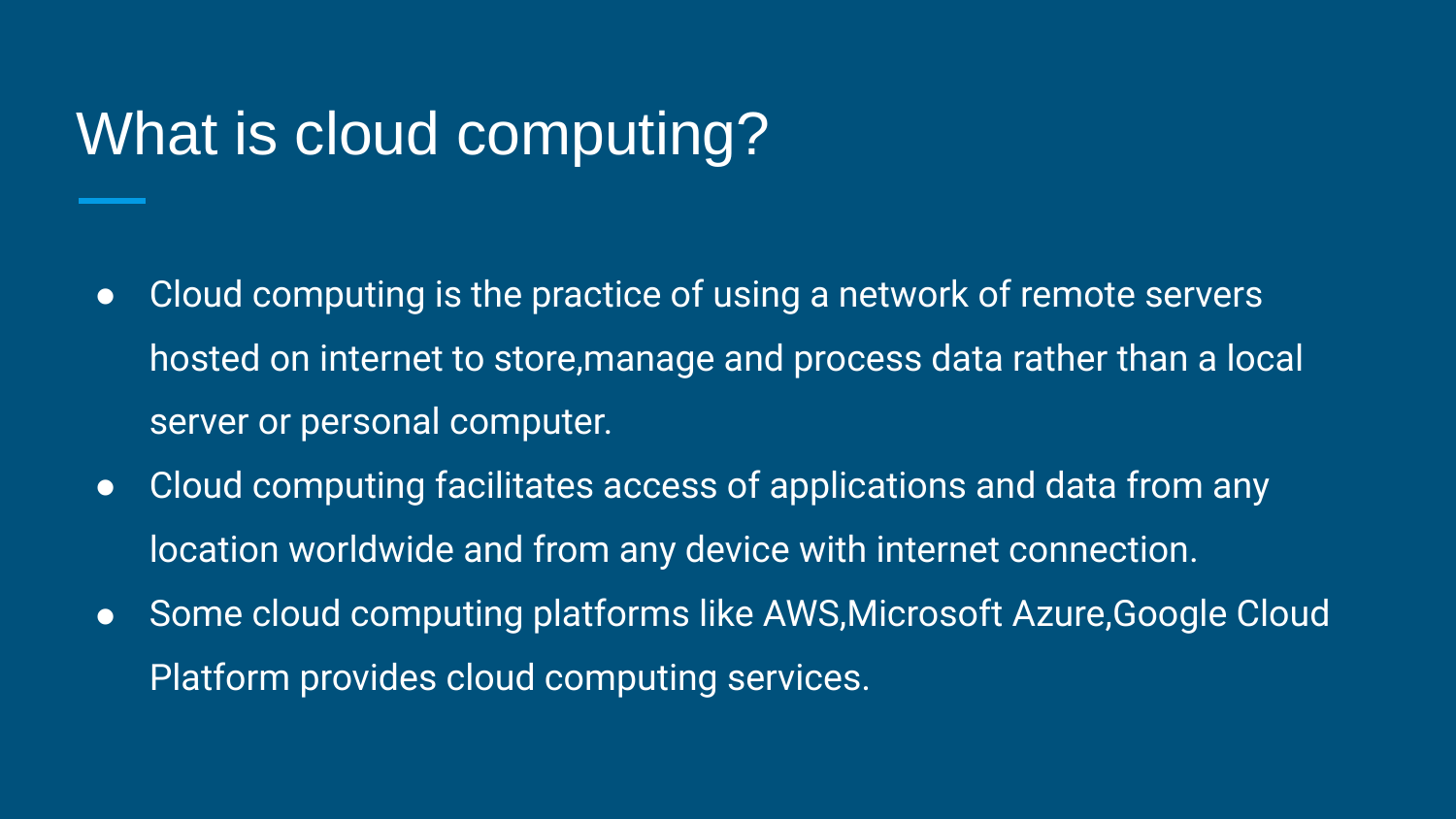

# What is cloud computing?
Cloud computing is the practice of using a network of remote servers hosted on internet to store,manage and process data rather than a local server or personal computer.
Cloud computing facilitates access of applications and data from any location worldwide and from any device with internet connection.
Some cloud computing platforms like AWS,Microsoft Azure,Google Cloud Platform provides cloud computing services.